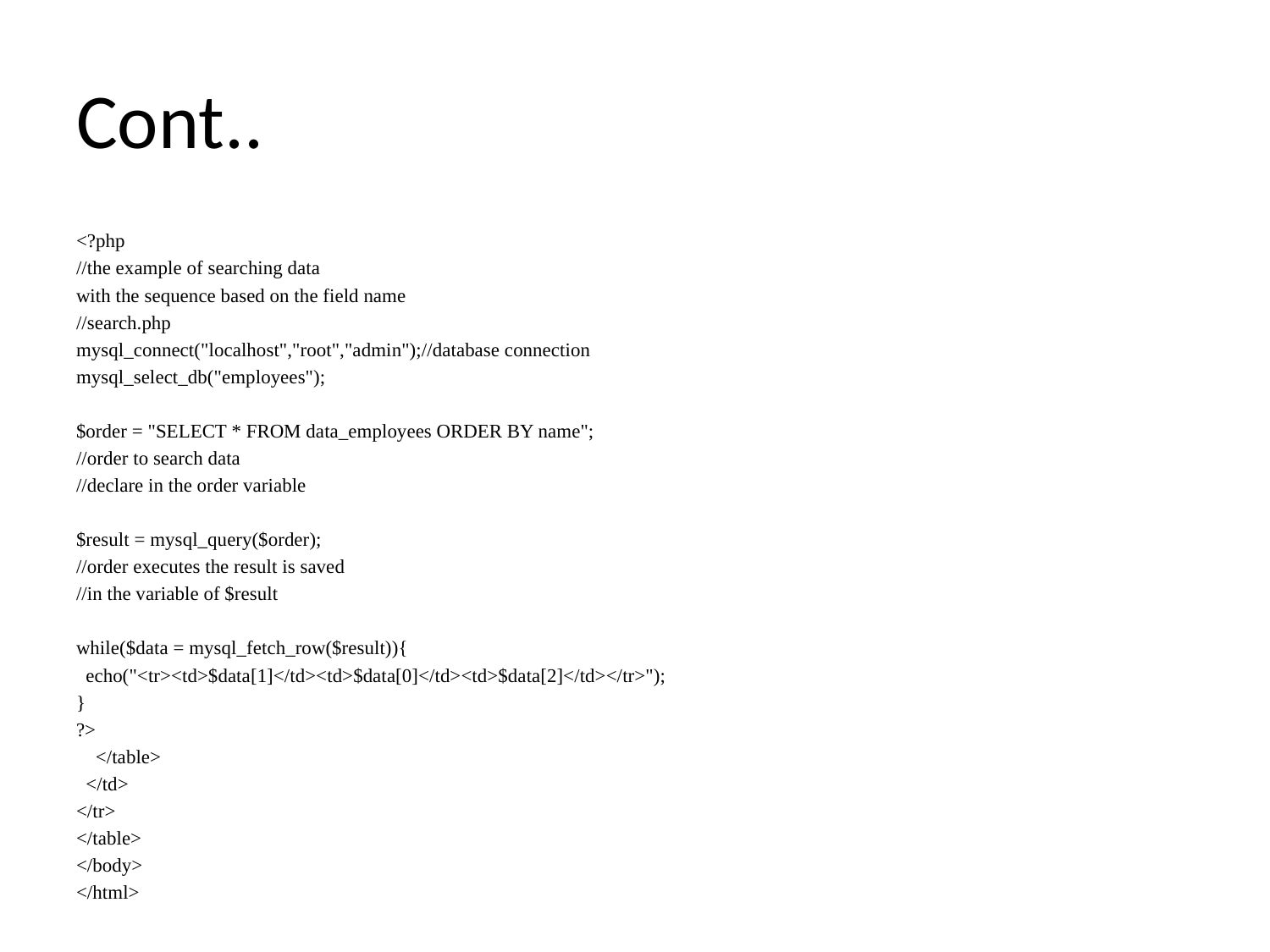

# Cont..
<?php
//the example of searching data
with the sequence based on the field name
//search.php
mysql_connect("localhost","root","admin");//database connection
mysql_select_db("employees");

$order = "SELECT * FROM data_employees ORDER BY name";
//order to search data
//declare in the order variable

$result = mysql_query($order);
//order executes the result is saved
//in the variable of $result

while($data = mysql_fetch_row($result)){
  echo("<tr><td>$data[1]</td><td>$data[0]</td><td>$data[2]</td></tr>");
}
?>
    </table>
  </td>
</tr>
</table>
</body>
</html>